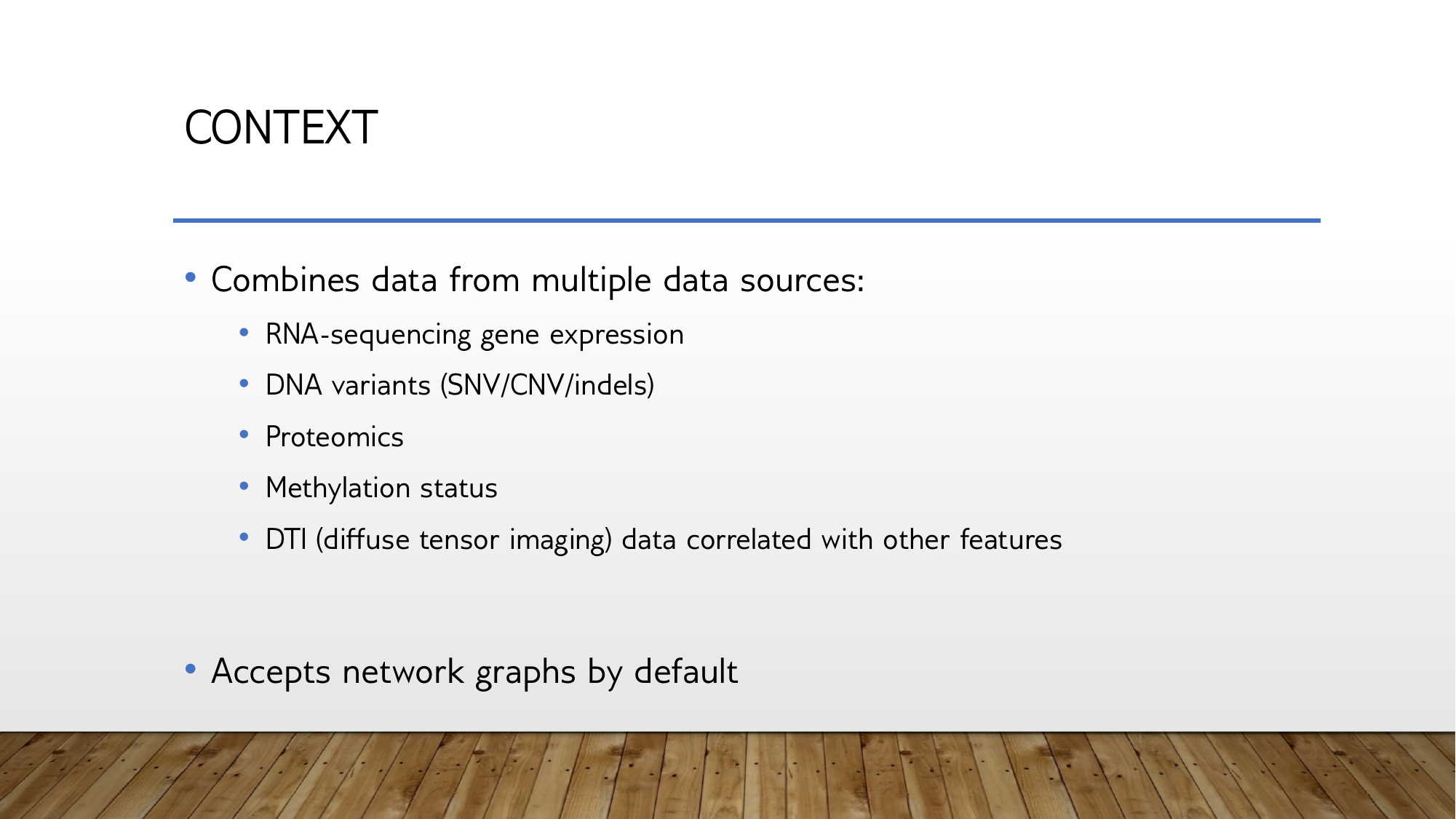

# Context
Combines data from multiple data sources:
RNA-sequencing gene expression
DNA variants (SNV/CNV/indels)
Proteomics
Methylation status
DTI (diffuse tensor imaging) data correlated with other features

Accepts network graphs by default